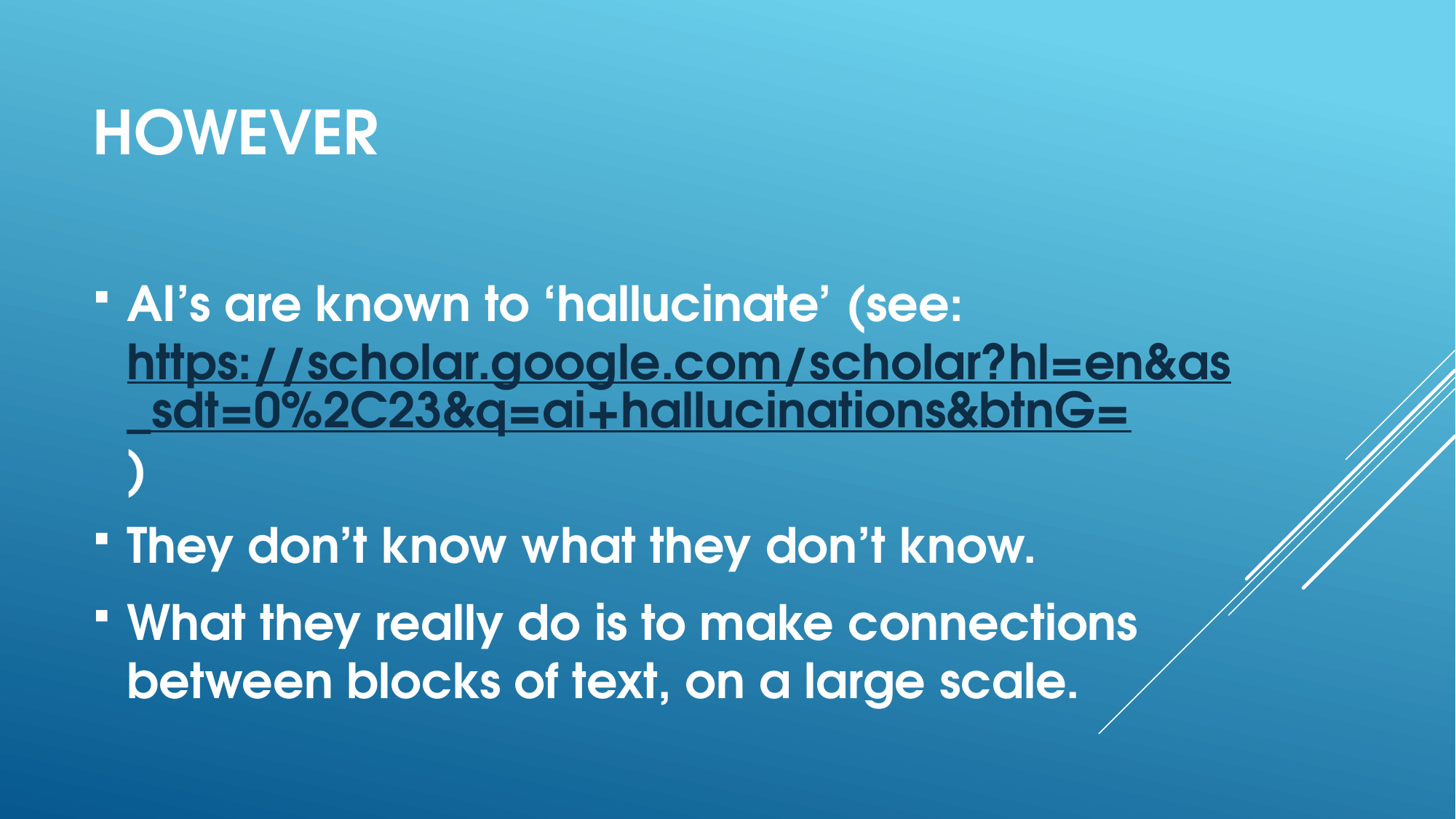

# HOWEVER

AI’s are known to ‘hallucinate’ (see:  https://scholar.google.com/scholar?hl=en&as_sdt=0%2C23&q=ai+hallucinations&btnG=)
They don’t know what they don’t know.
What they really do is to make connections between blocks of text, on a large scale.